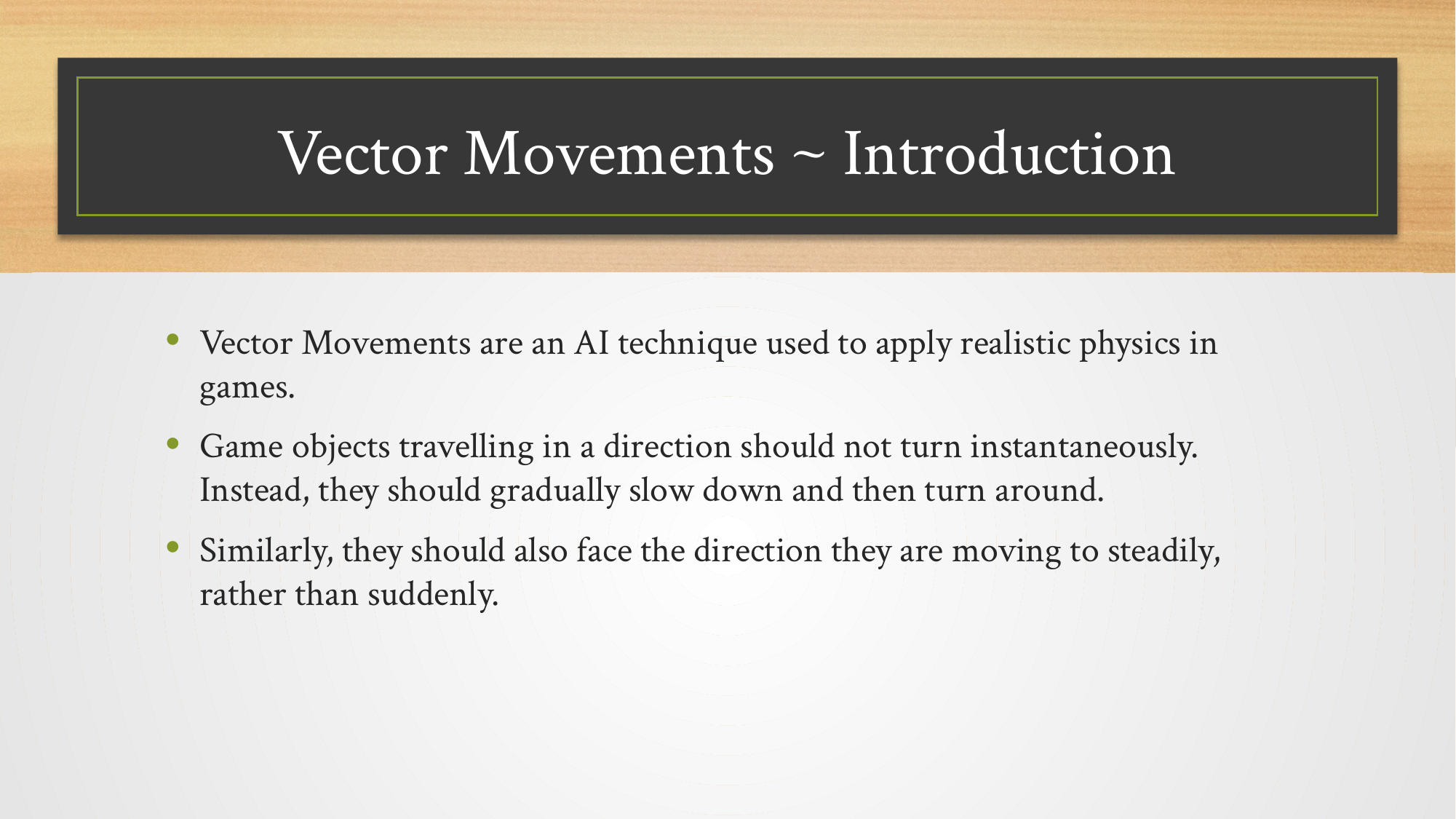

# Vector Movements ~ Introduction

Vector Movements are an AI technique used to apply realistic physics in games.
Game objects travelling in a direction should not turn instantaneously. Instead, they should gradually slow down and then turn around.
Similarly, they should also face the direction they are moving to steadily, rather than suddenly.